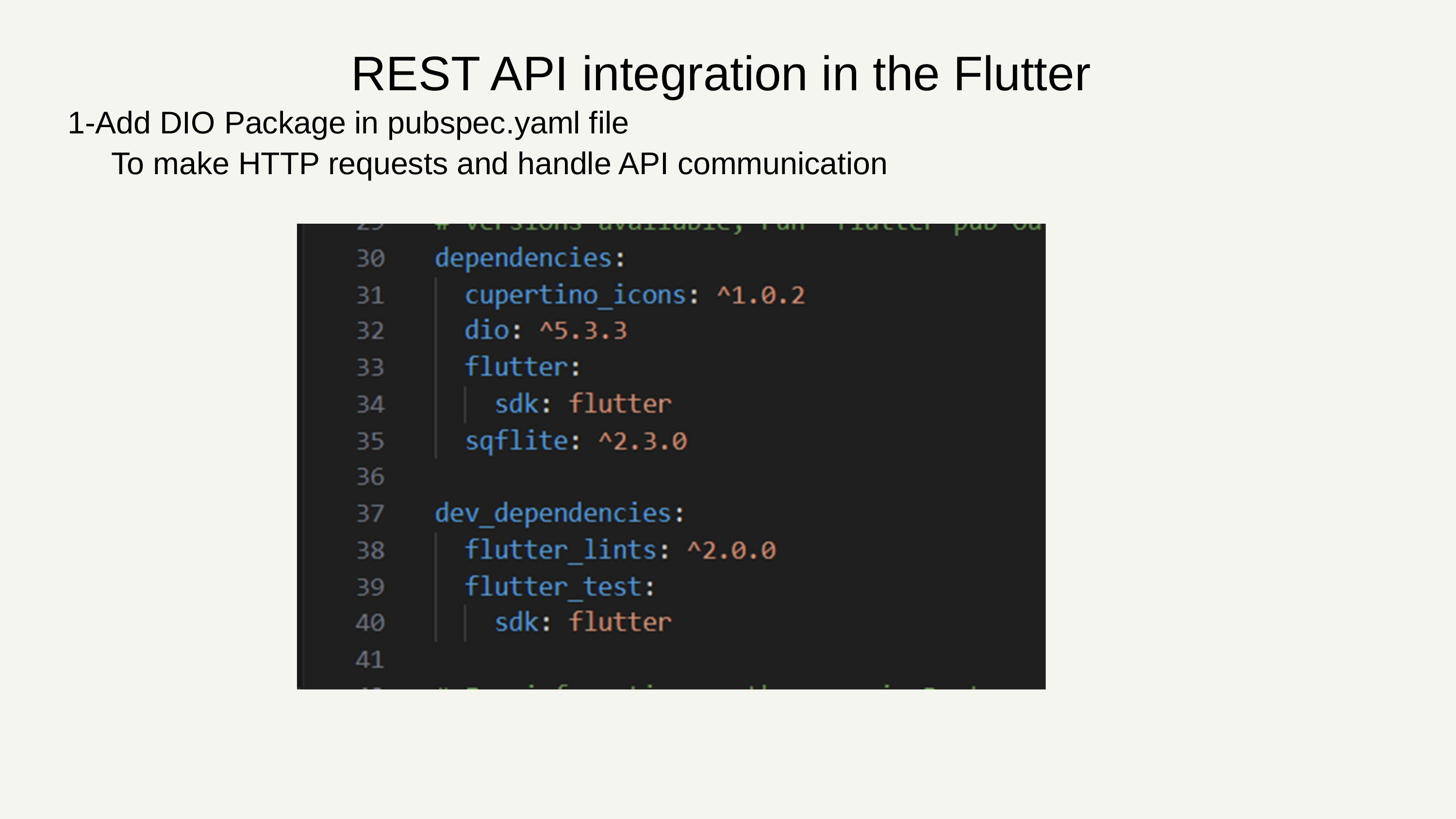

‍REST API integration in the Flutter
1-Add DIO Package in pubspec.yaml file
     To make HTTP requests and handle API communication